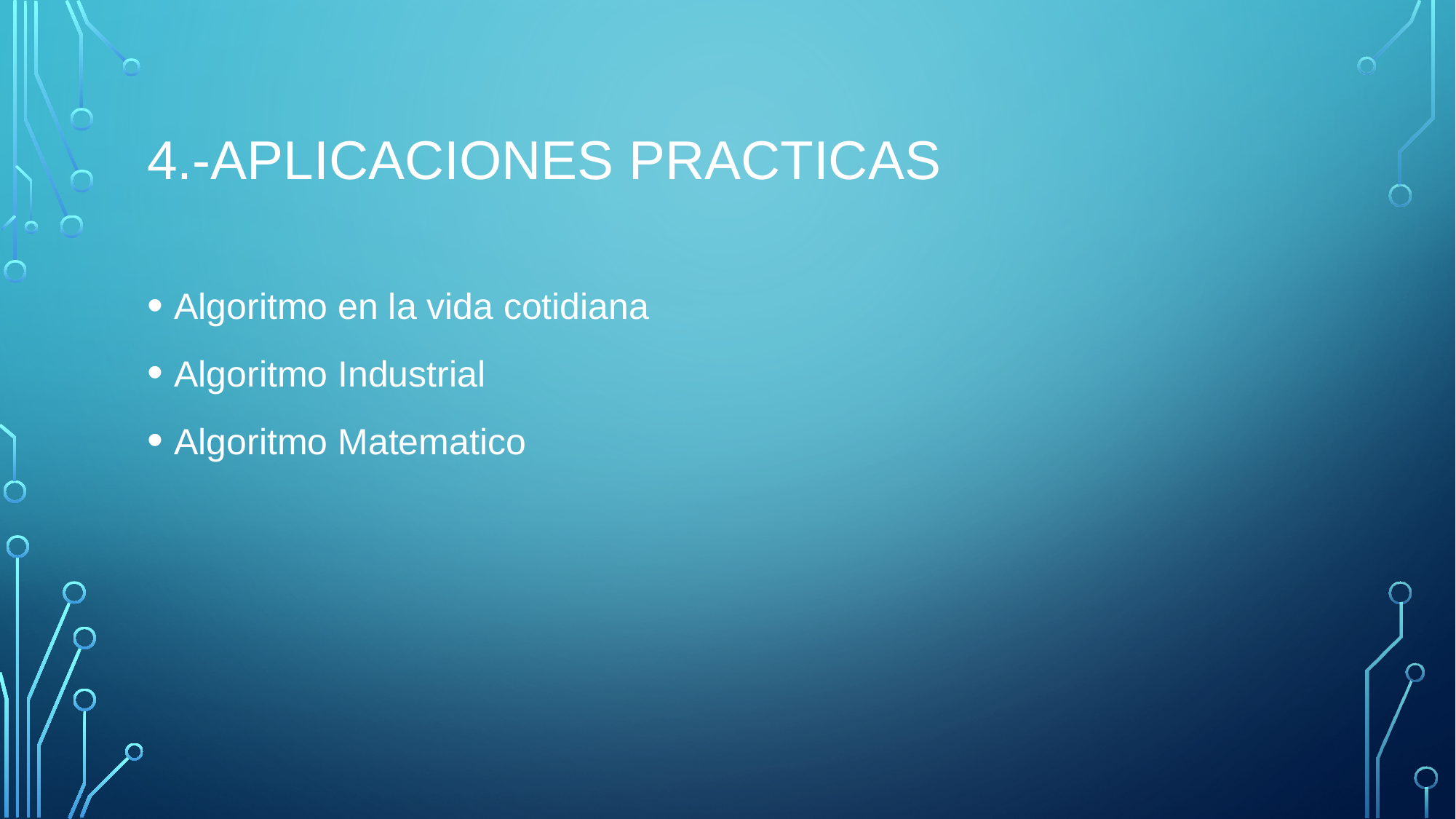

# 4.-Aplicaciones practicas
Algoritmo en la vida cotidiana
Algoritmo Industrial
Algoritmo Matematico